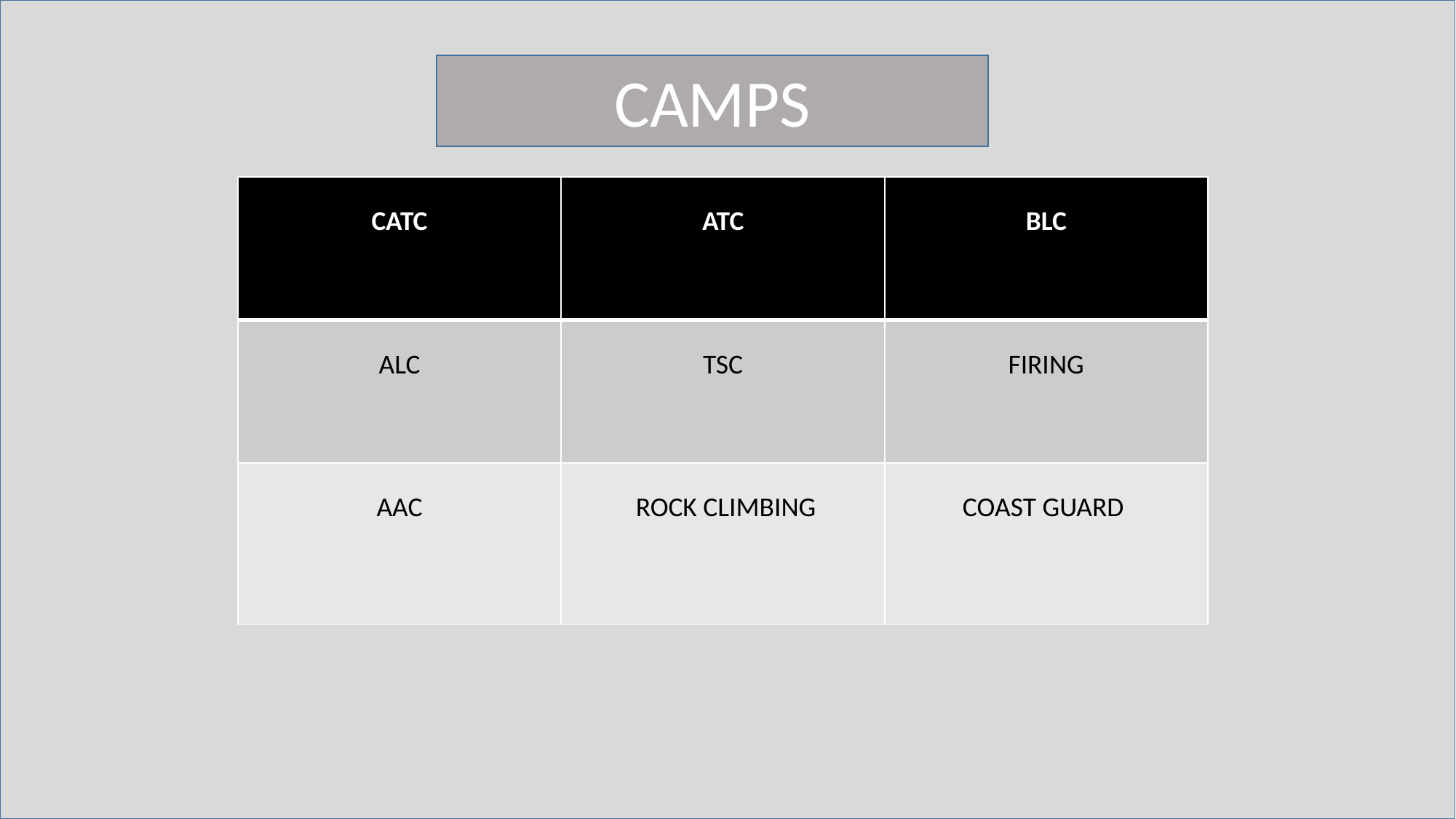

CAMPS
| CATC | ATC | BLC |
| --- | --- | --- |
| ALC | TSC | FIRING |
| AAC | ROCK CLIMBING | COAST GUARD |